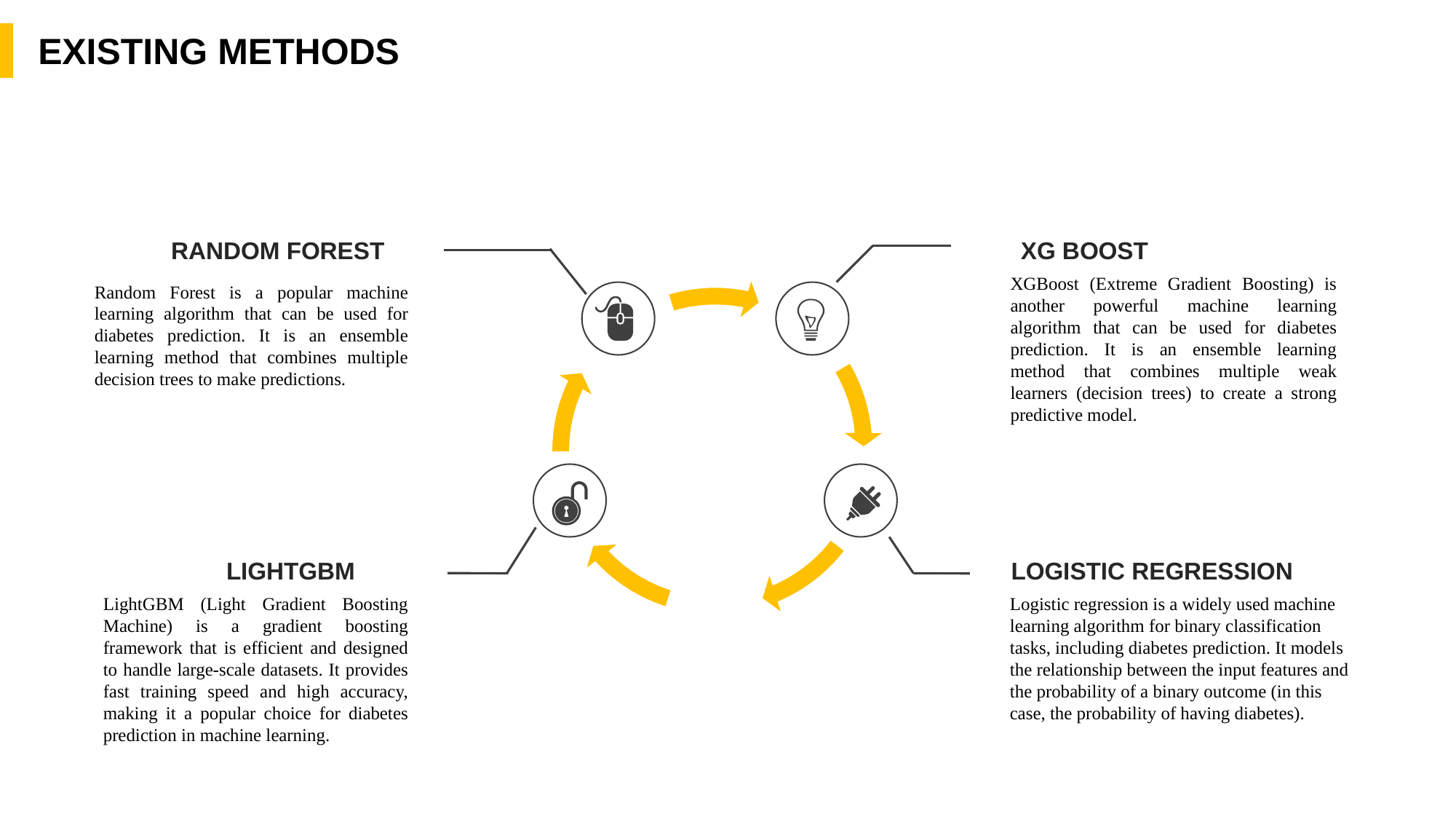

EXISTING METHODS

RANDOM FOREST
XG BOOST
XGBoost (Extreme Gradient Boosting) is another powerful machine learning algorithm that can be used for diabetes prediction. It is an ensemble learning method that combines multiple weak learners (decision trees) to create a strong predictive model.

Random Forest is a popular machine learning algorithm that can be used for diabetes prediction. It is an ensemble learning method that combines multiple decision trees to make predictions.

.
.

.
.

LIGHTGBM
LOGISTIC REGRESSION
.
LightGBM (Light Gradient Boosting Machine) is a gradient boosting framework that is efficient and designed to handle large-scale datasets. It provides fast training speed and high accuracy, making it a popular choice for diabetes prediction in machine learning.
Logistic regression is a widely used machine learning algorithm for binary classification tasks, including diabetes prediction. It models the relationship between the input features and the probability of a binary outcome (in this case, the probability of having diabetes).